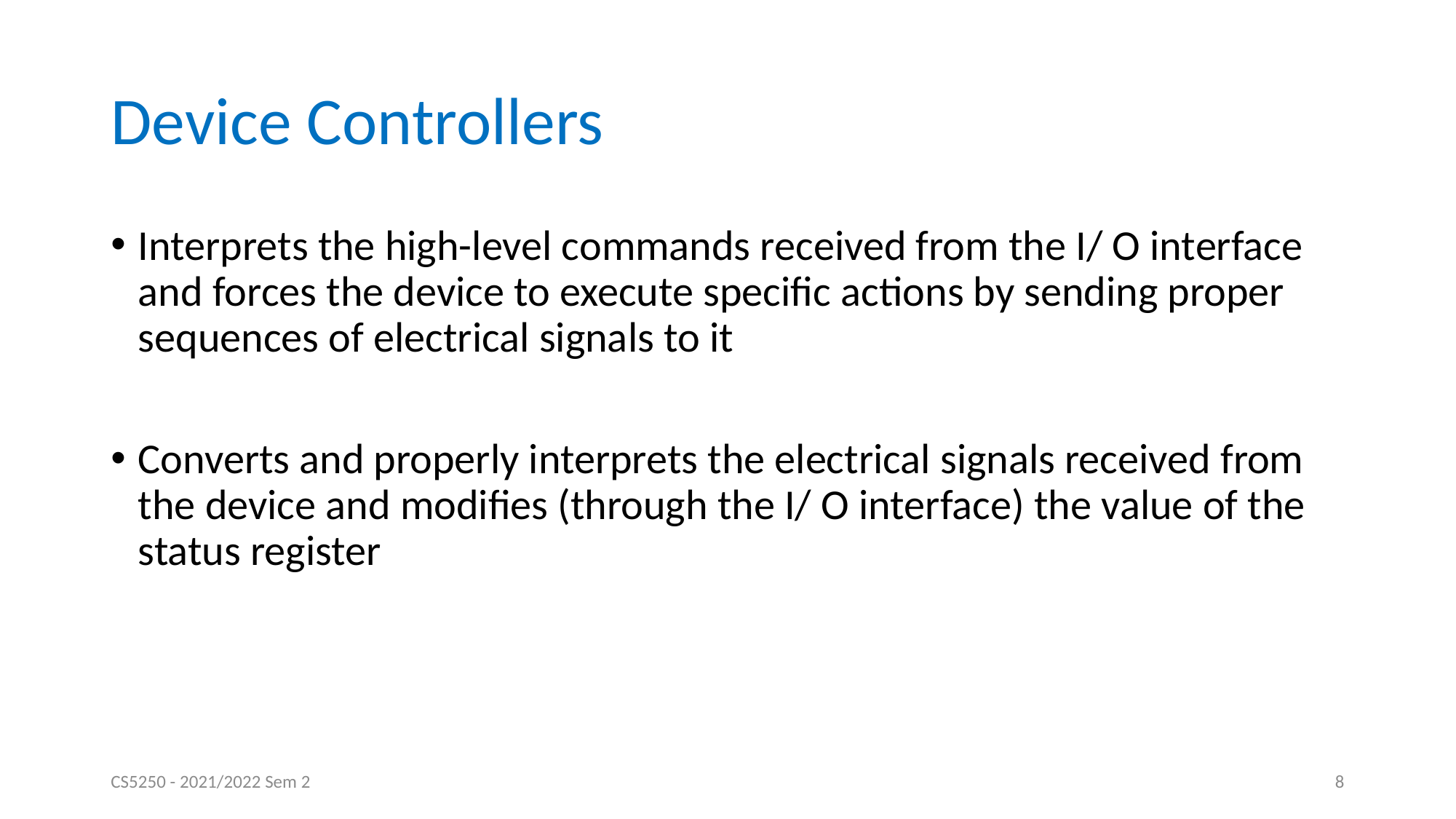

# Device Controllers
Interprets the high-level commands received from the I/ O interface and forces the device to execute specific actions by sending proper sequences of electrical signals to it

Converts and properly interprets the electrical signals received from the device and modifies (through the I/ O interface) the value of the status register

CS5250 - 2021/2022 Sem 2
8